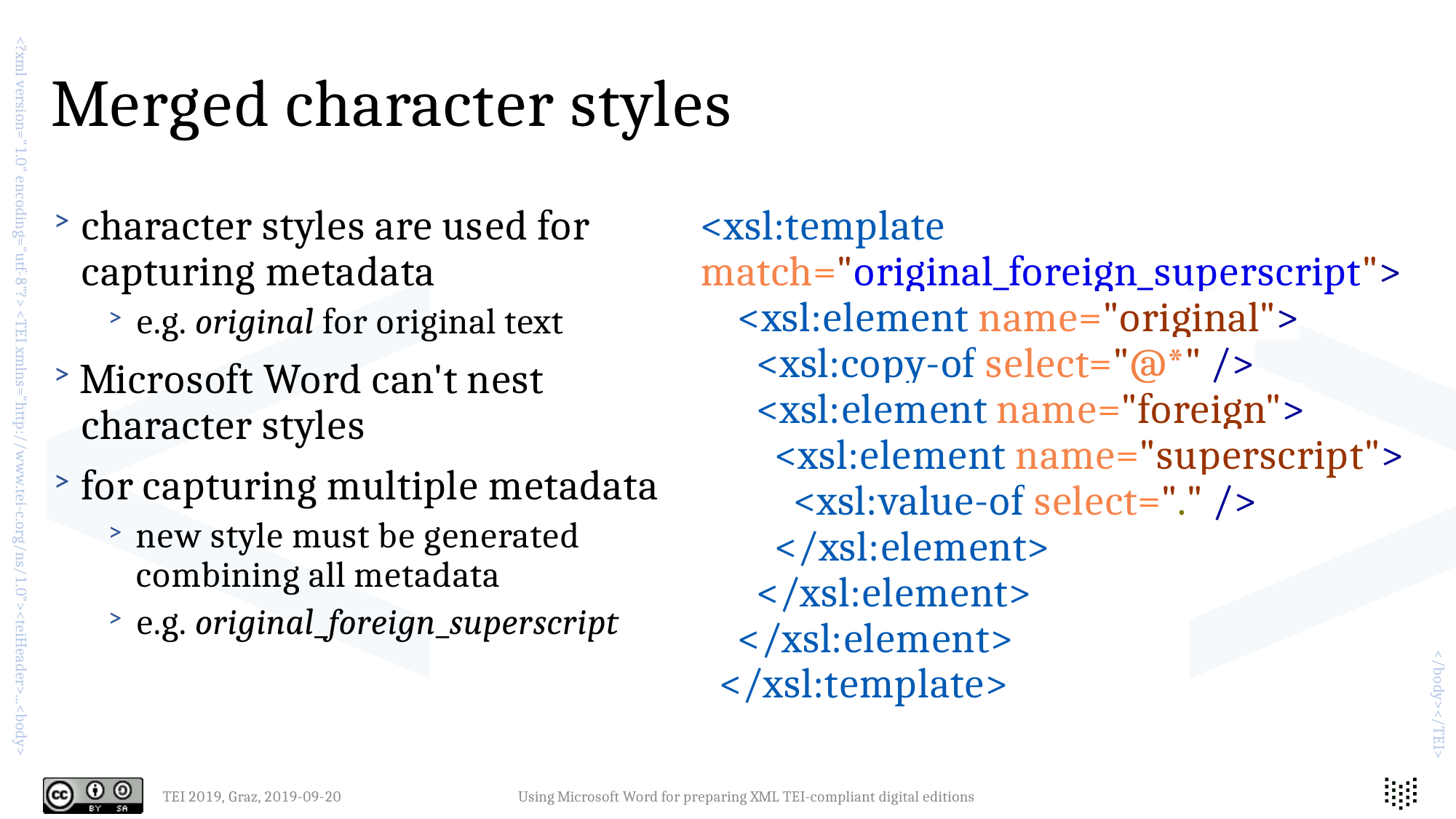

# Merged character styles
character styles are used for capturing metadata
e.g. original for original text
Microsoft Word can't nest character styles
for capturing multiple metadata
new style must be generated combining all metadata
e.g. original_foreign_superscript
<xsl:template match="original_foreign_superscript">
    <xsl:element name="original">
      <xsl:copy-of select="@*" />
      <xsl:element name="foreign">
        <xsl:element name="superscript">
          <xsl:value-of select="." />
        </xsl:element>
      </xsl:element>
    </xsl:element>
  </xsl:template>
TEI 2019, Graz, 2019-09-20
Using Microsoft Word for preparing XML TEI-compliant digital editions